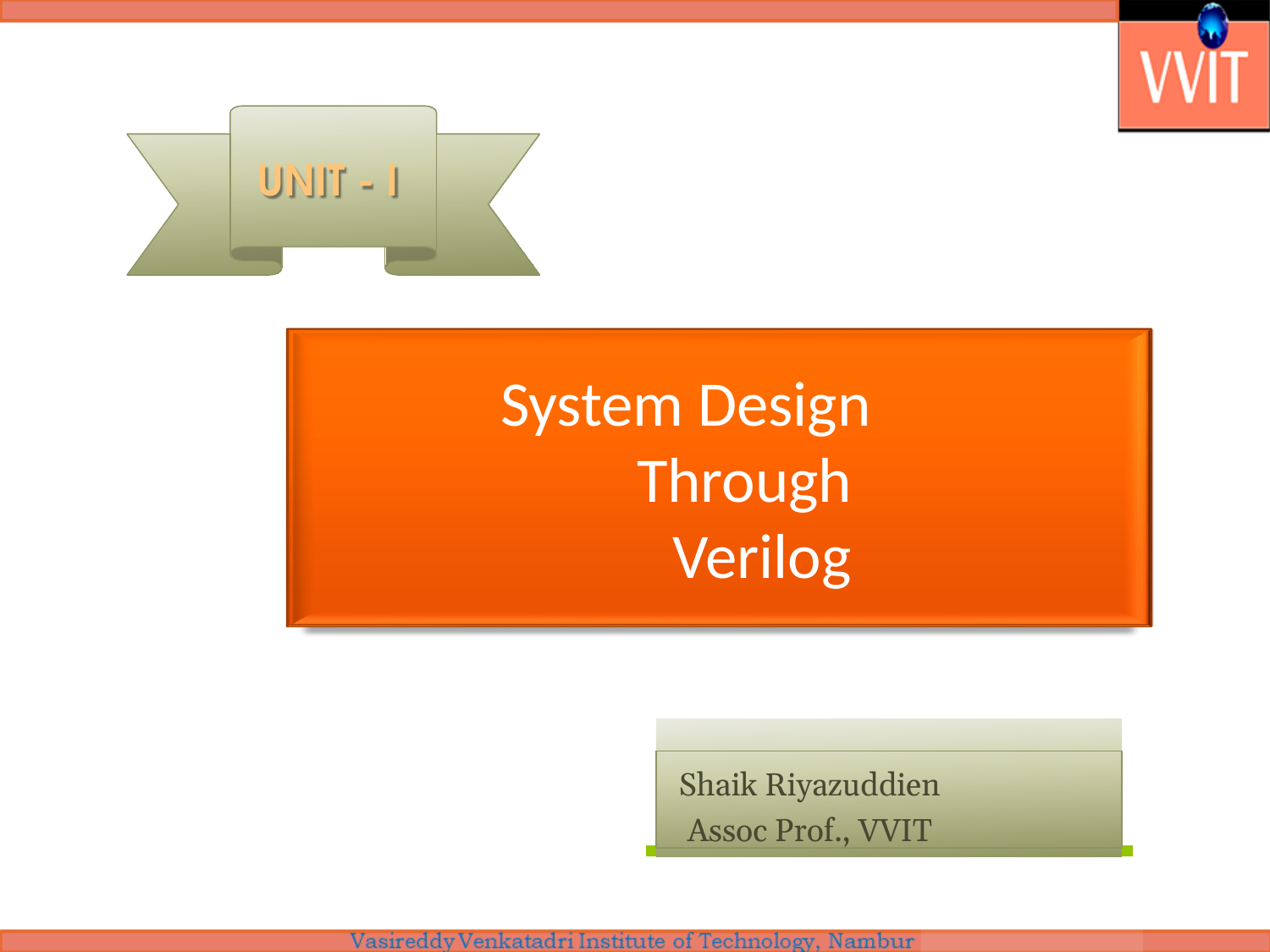

UNIT - I

# System Design Through
Verilog

Shaik Riyazuddien Assoc Prof., VVIT